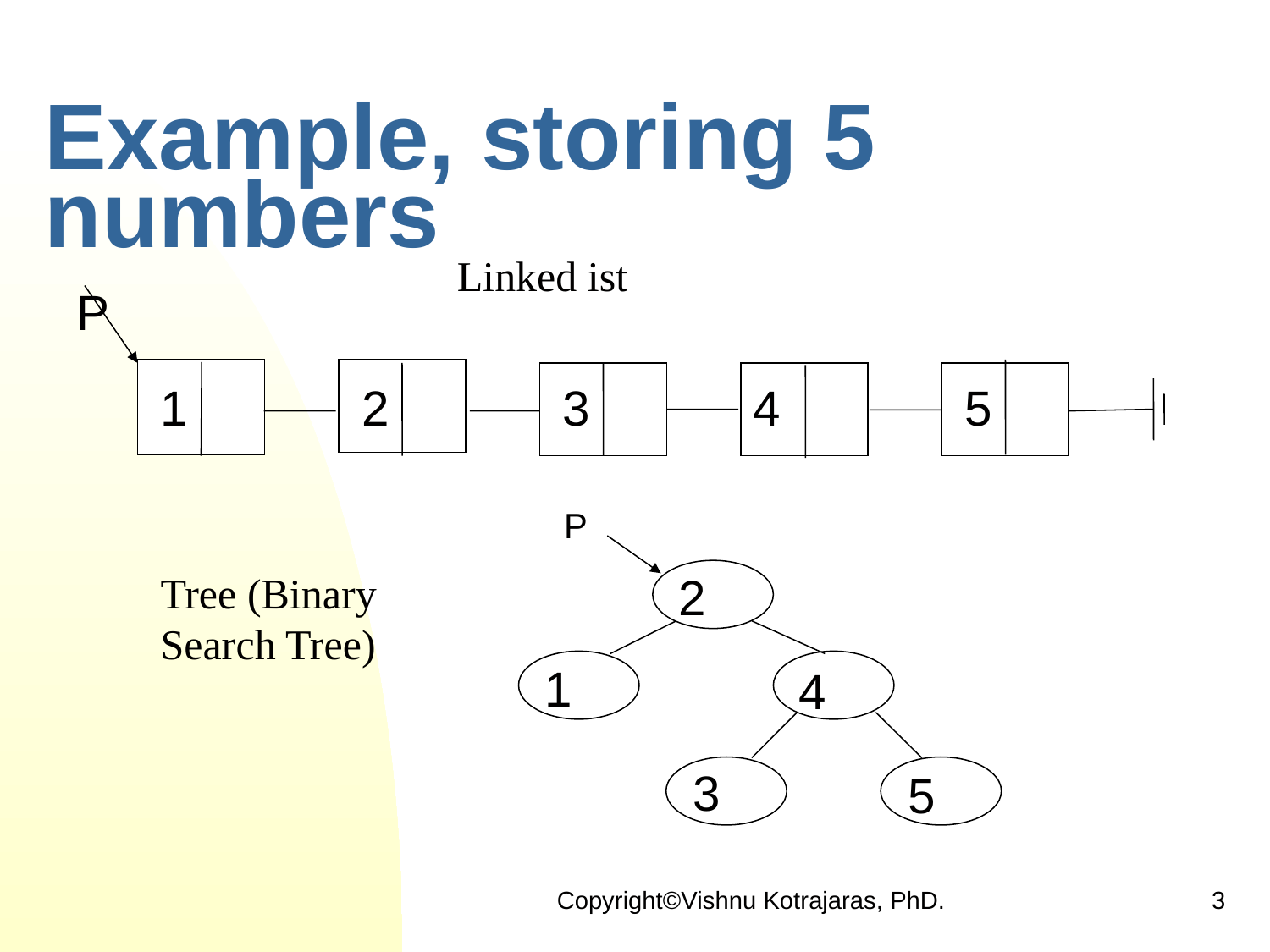

# Example, storing 5 numbers
Linked ist
P

1
2
3
4
5

P

2

1
4

3

5
Tree (Binary Search Tree)
Copyright©Vishnu Kotrajaras, PhD.
3